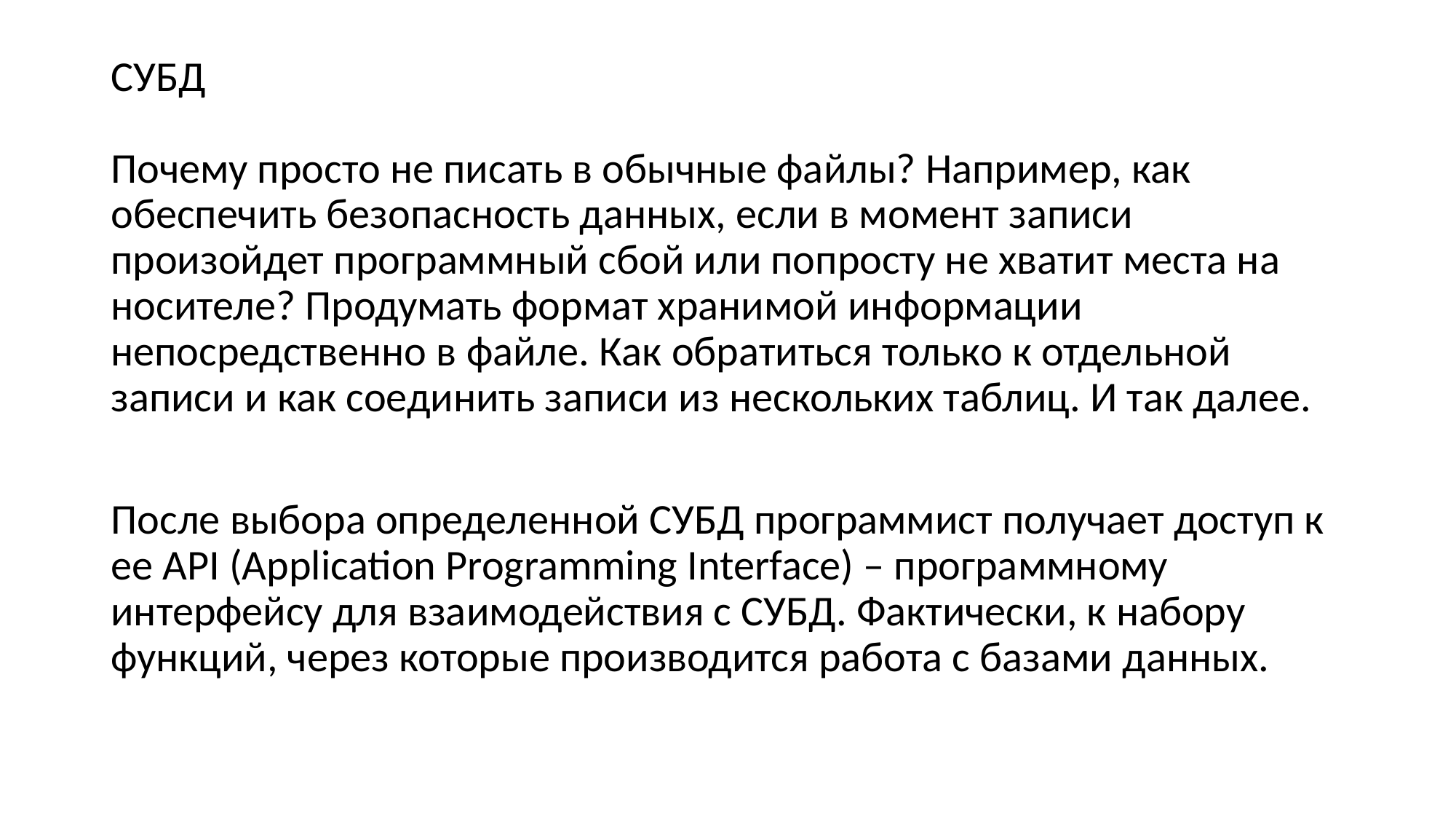

СУБД
Почему просто не писать в обычные файлы? Например, как обеспечить безопасность данных, если в момент записи произойдет программный сбой или попросту не хватит места на носителе? Продумать формат хранимой информации непосредственно в файле. Как обратиться только к отдельной записи и как соединить записи из нескольких таблиц. И так далее.

После выбора определенной СУБД программист получает доступ к ее API (Application Programming Interface) – программному интерфейсу для взаимодействия с СУБД. Фактически, к набору функций, через которые производится работа с базами данных.